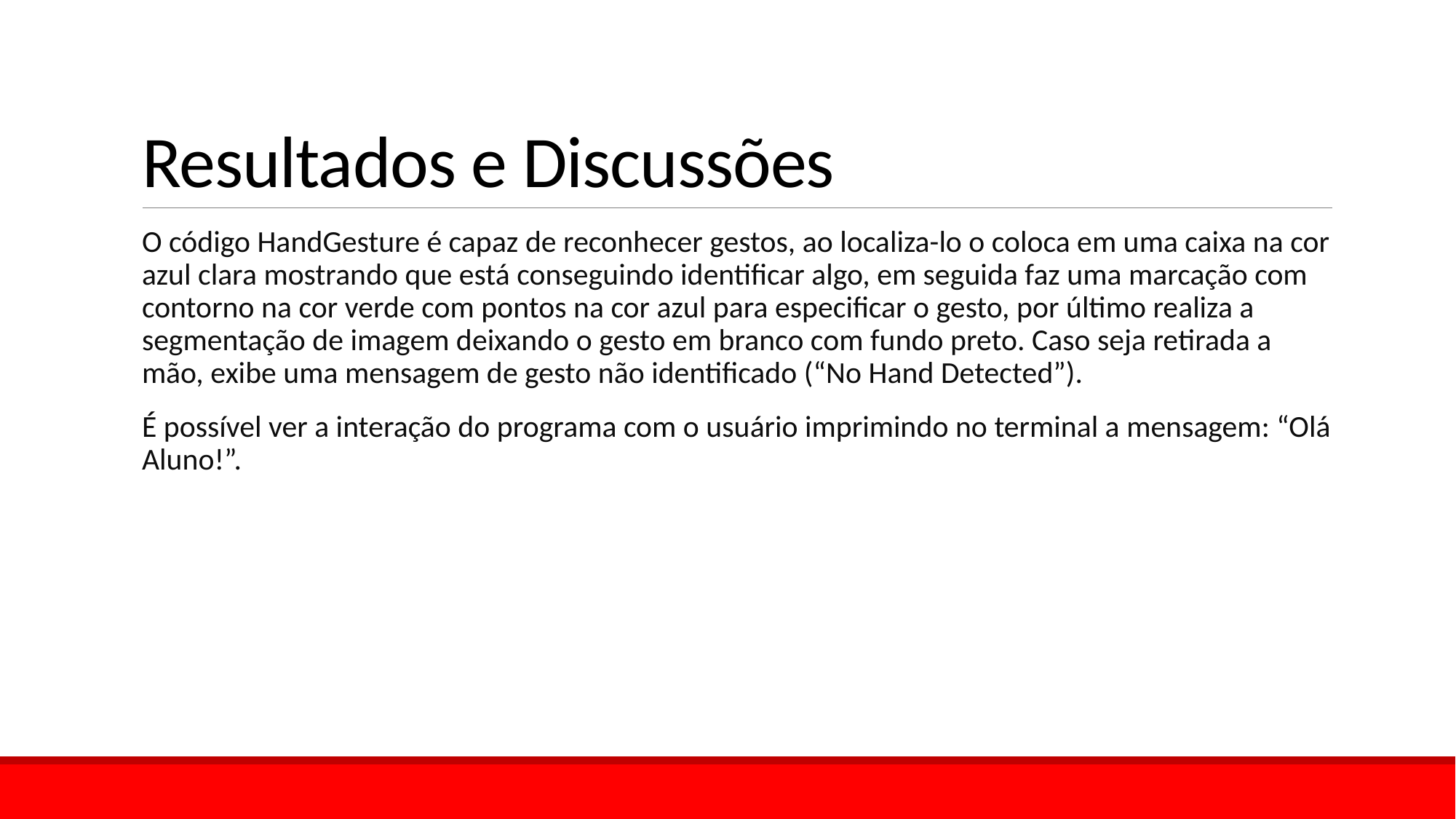

# Resultados e Discussões
O código HandGesture é capaz de reconhecer gestos, ao localiza-lo o coloca em uma caixa na cor azul clara mostrando que está conseguindo identificar algo, em seguida faz uma marcação com contorno na cor verde com pontos na cor azul para especificar o gesto, por último realiza a segmentação de imagem deixando o gesto em branco com fundo preto. Caso seja retirada a mão, exibe uma mensagem de gesto não identificado (“No Hand Detected”).
É possível ver a interação do programa com o usuário imprimindo no terminal a mensagem: “Olá Aluno!”.